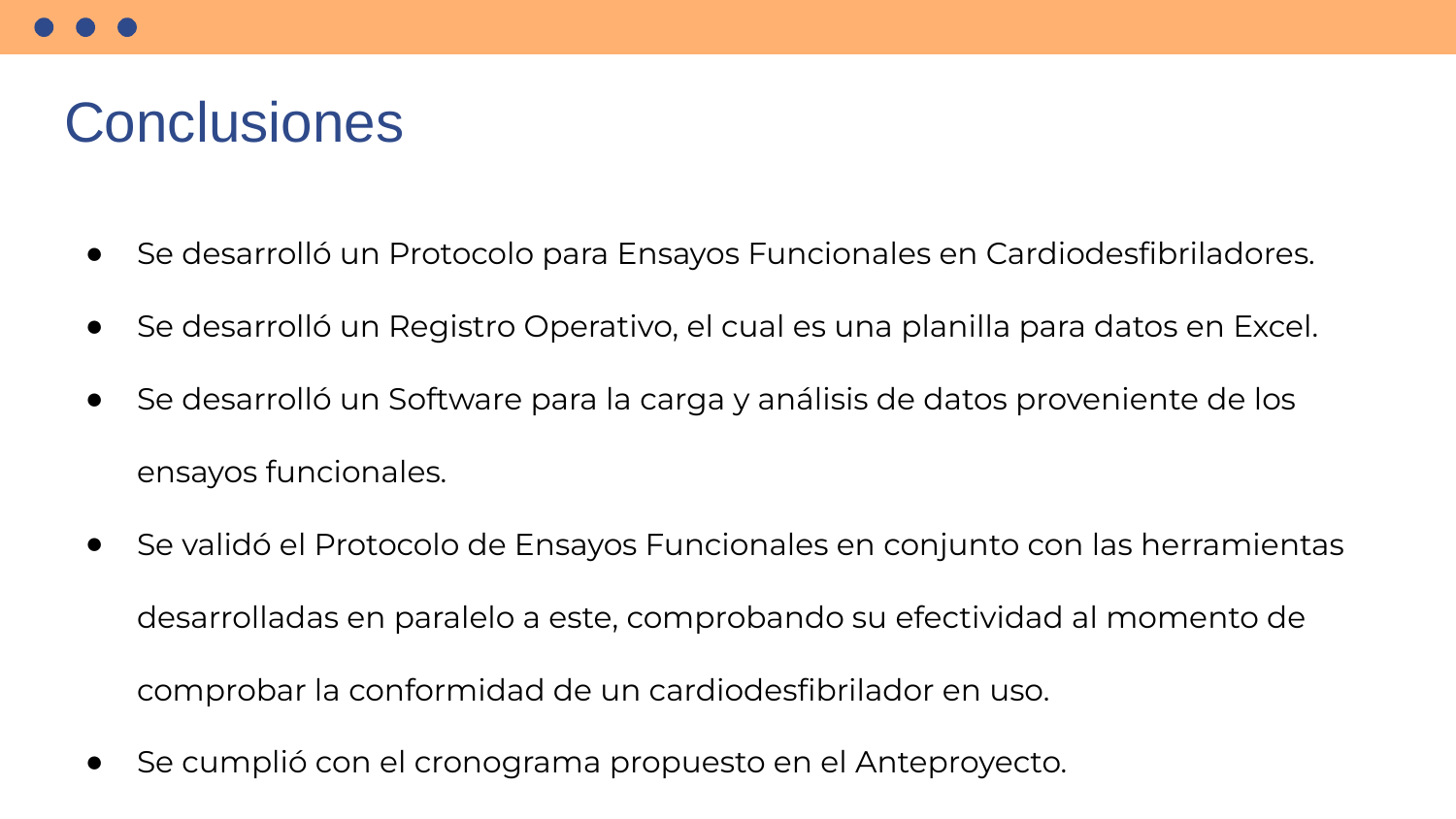

Conclusiones
Se desarrolló un Protocolo para Ensayos Funcionales en Cardiodesfibriladores.
Se desarrolló un Registro Operativo, el cual es una planilla para datos en Excel.
Se desarrolló un Software para la carga y análisis de datos proveniente de los ensayos funcionales.
Se validó el Protocolo de Ensayos Funcionales en conjunto con las herramientas desarrolladas en paralelo a este, comprobando su efectividad al momento de comprobar la conformidad de un cardiodesfibrilador en uso.
Se cumplió con el cronograma propuesto en el Anteproyecto.